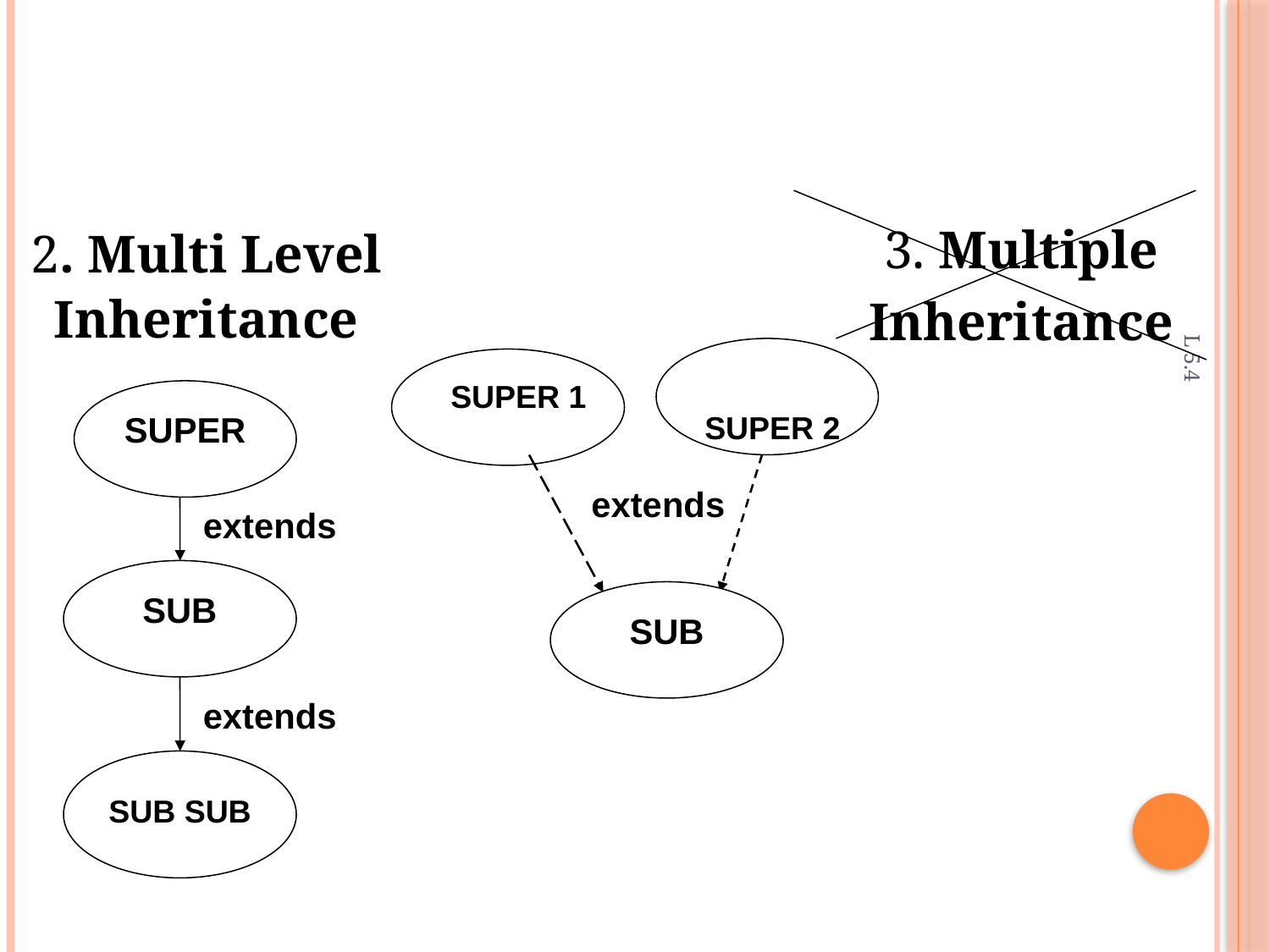

3. Multiple
Inheritance
2. Multi Level
Inheritance

SUPER 1

SUPER
SUPER 2

    extends

extends
L 5.4

SUB

SUB

extends

SUB SUB